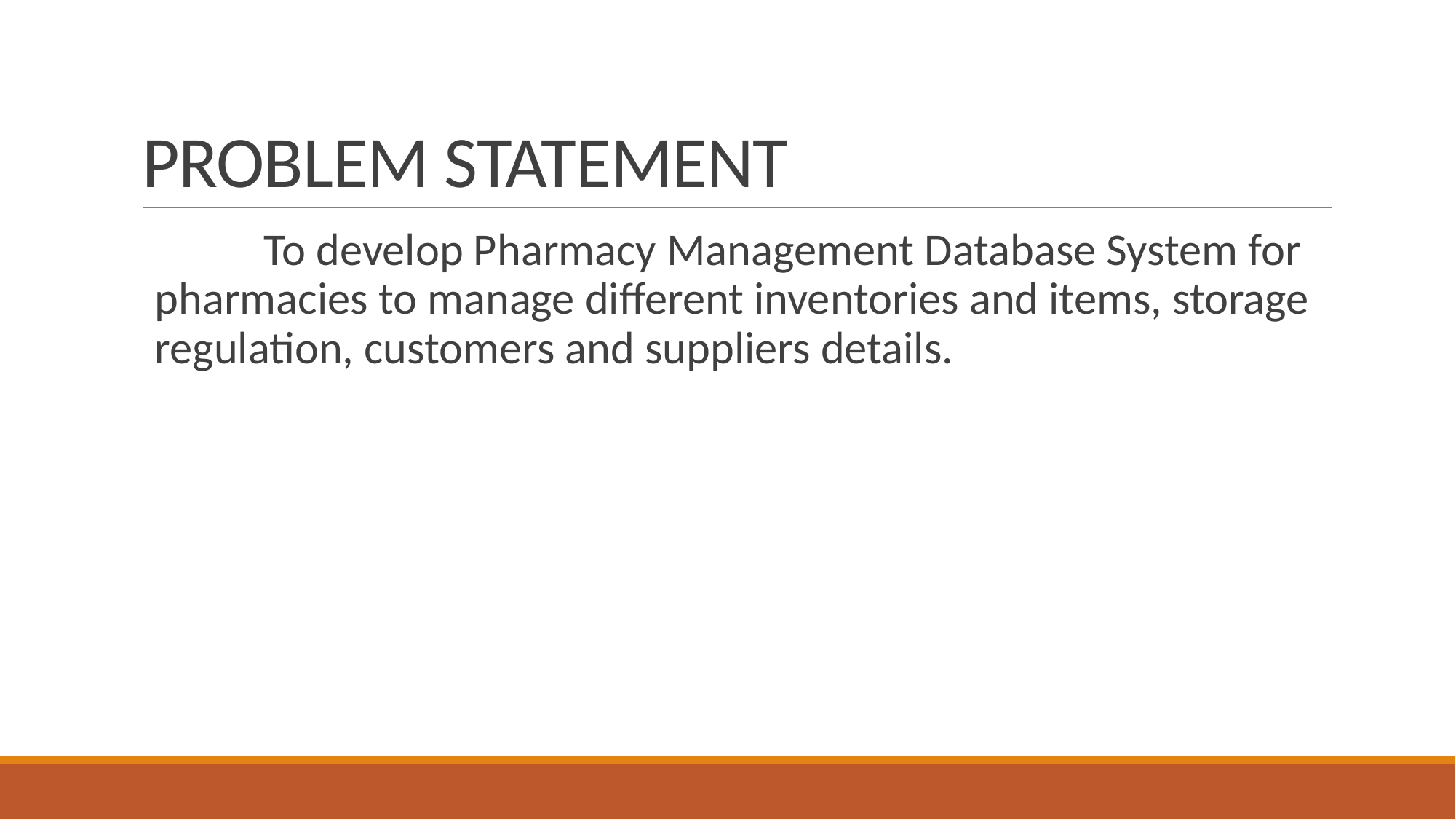

# PROBLEM STATEMENT
	To develop Pharmacy Management Database System for pharmacies to manage different inventories and items, storage regulation, customers and suppliers details.